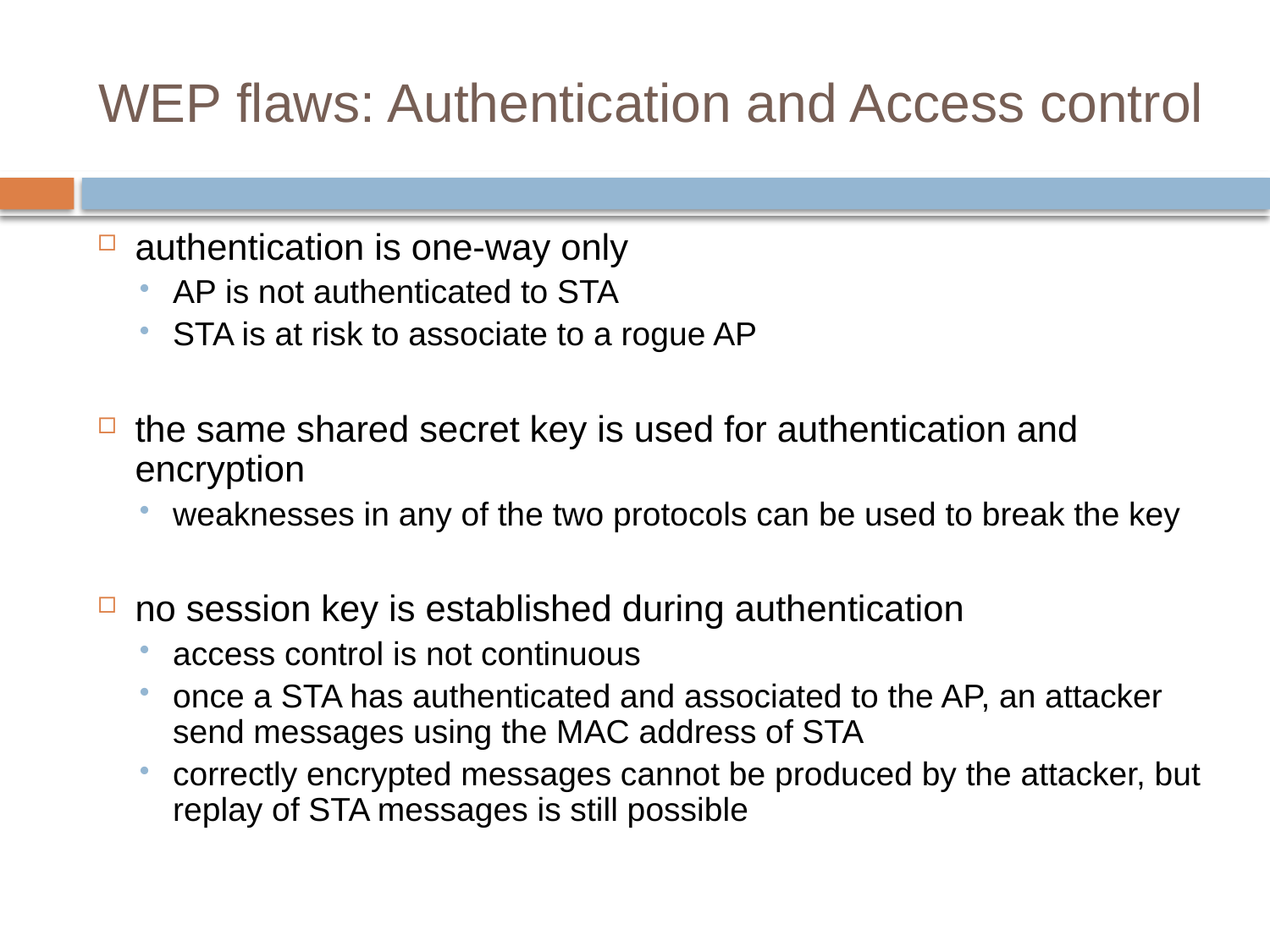

# WEP flaws: Authentication and Access control
authentication is one-way only
AP is not authenticated to STA
STA is at risk to associate to a rogue AP

the same shared secret key is used for authentication and encryption
weaknesses in any of the two protocols can be used to break the key

no session key is established during authentication
access control is not continuous
once a STA has authenticated and associated to the AP, an attacker send messages using the MAC address of STA
correctly encrypted messages cannot be produced by the attacker, but replay of STA messages is still possible